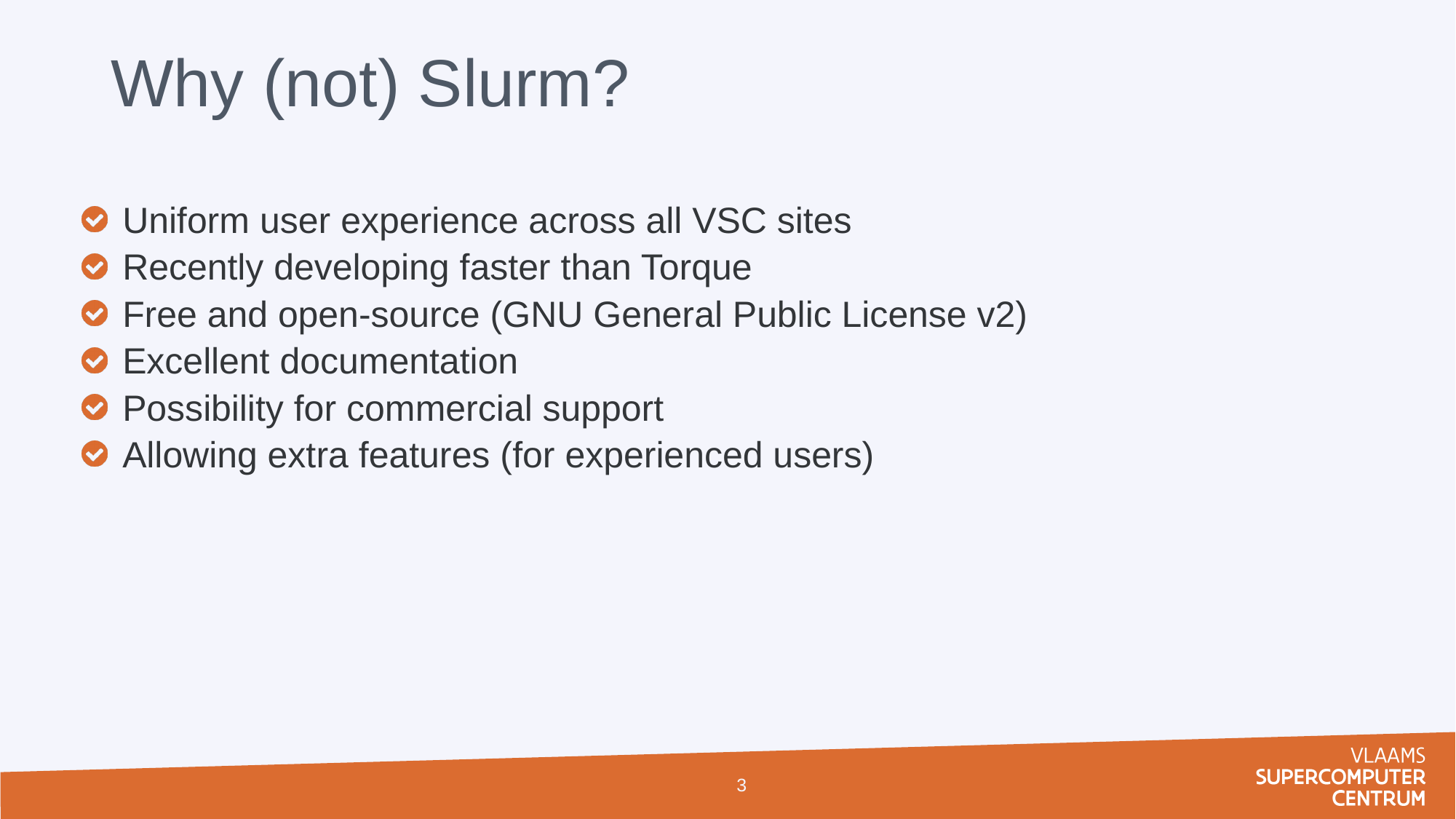

Why (not) Slurm?

Uniform user experience across all VSC sites
Recently developing faster than Torque
Free and open-source (GNU General Public License v2)
Excellent documentation
Possibility for commercial support
Allowing extra features (for experienced users)

3